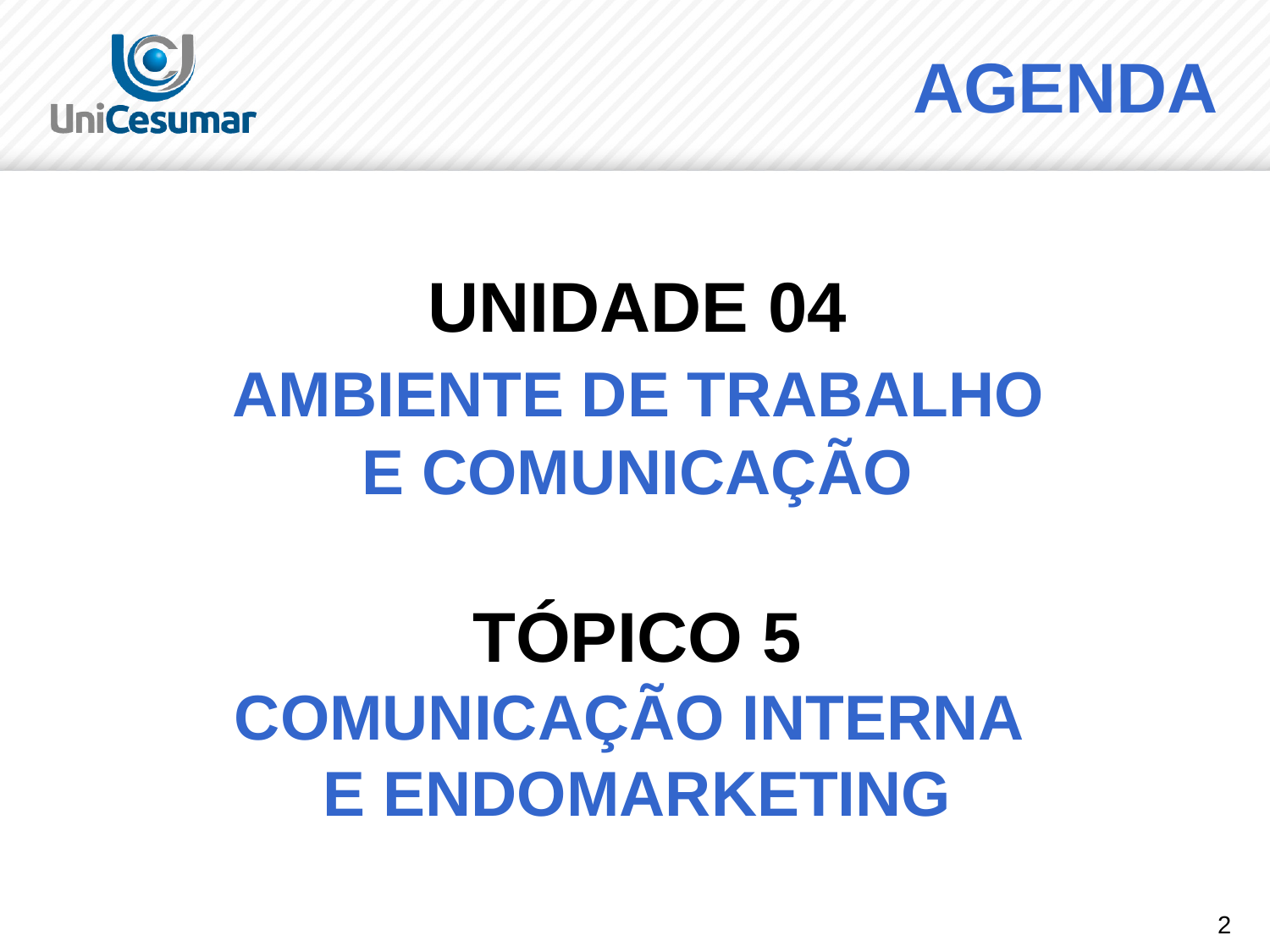

AGENDA
# UNIDADE 04 AMBIENTE DE TRABALHO E COMUNICAÇÃO TÓPICO 5 COMUNICAÇÃO INTERNA E ENDOMARKETING